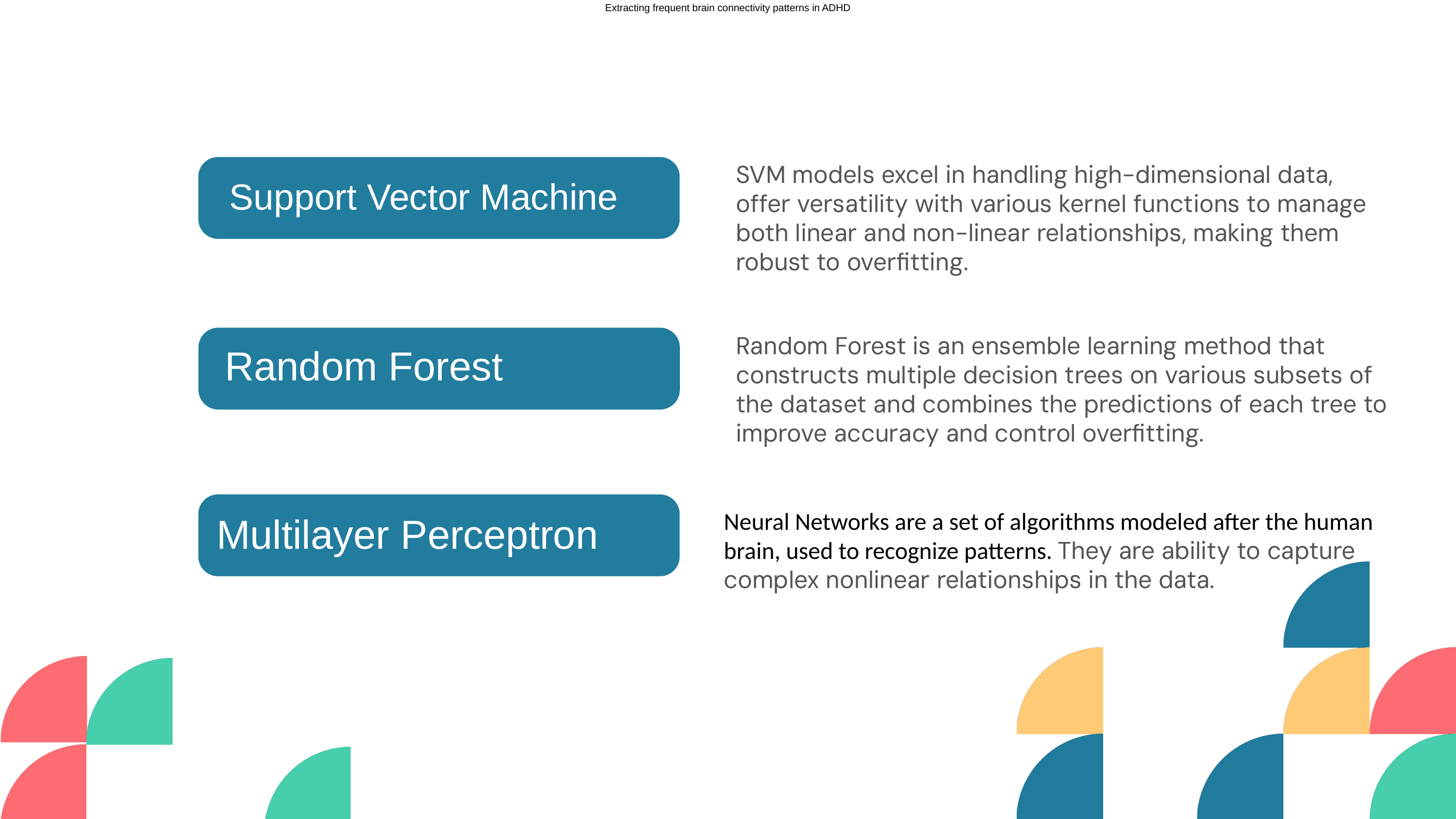

Extracting frequent brain connectivity patterns in ADHD

SVM models excel in handling high-dimensional data, offer versatility with various kernel functions to manage both linear and non-linear relationships, making them robust to overfitting.
Support Vector Machine
Extracting frequent brain connectivity patterns in ADHD

Random Forest is an ensemble learning method that constructs multiple decision trees on various subsets of the dataset and combines the predictions of each tree to improve accuracy and control overfitting.
Random Forest

Multilayer Perceptron
Neural Networks are a set of algorithms modeled after the human brain, used to recognize patterns. They are ability to capture complex nonlinear relationships in the data.